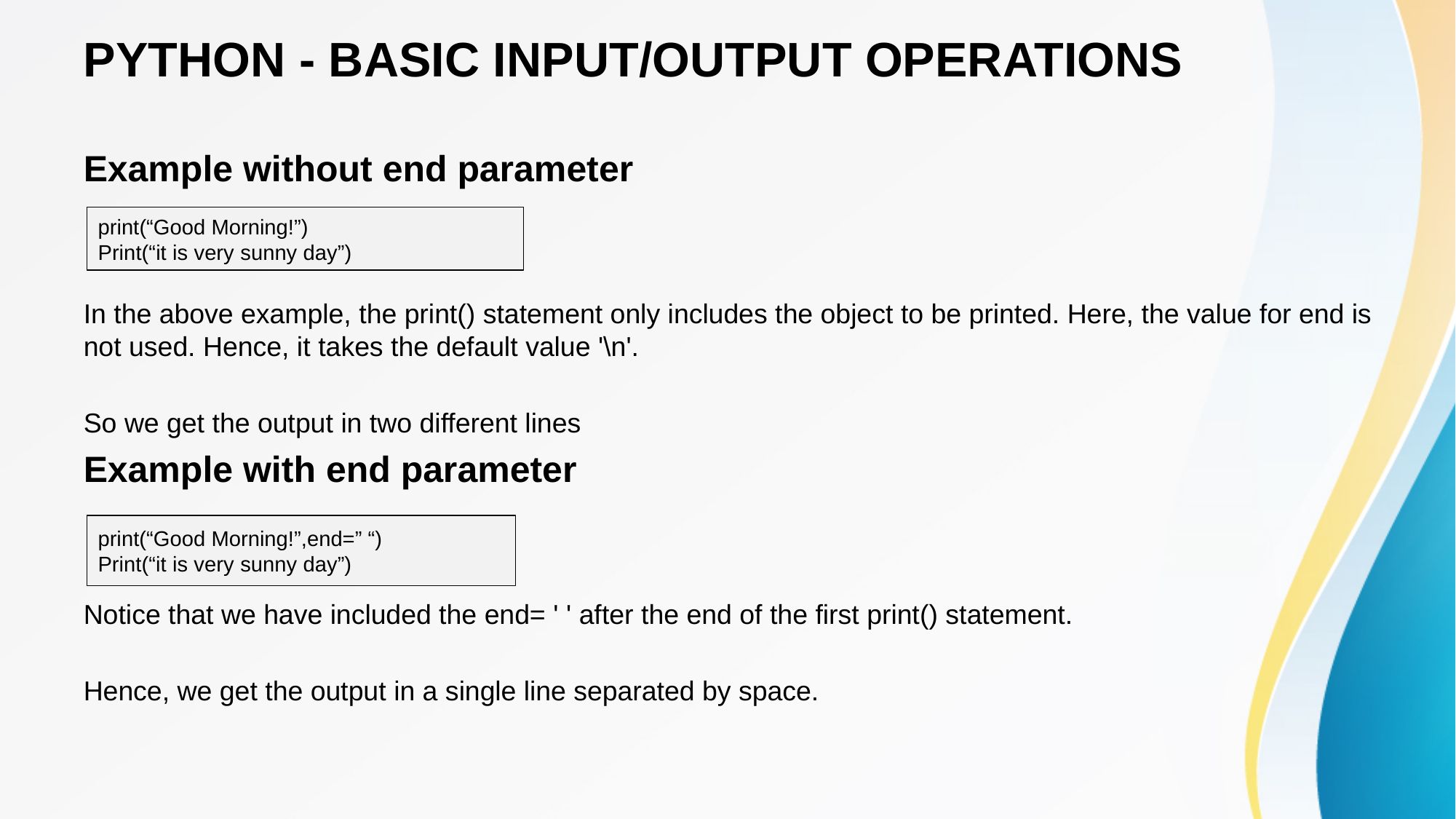

# PYTHON - BASIC INPUT/OUTPUT OPERATIONS
Example without end parameter

In the above example, the print() statement only includes the object to be printed. Here, the value for end is not used. Hence, it takes the default value '\n'.

So we get the output in two different lines
Example with end parameter

Notice that we have included the end= ' ' after the end of the first print() statement.

Hence, we get the output in a single line separated by space.
print(“Good Morning!”)
Print(“it is very sunny day”)

print(“Good Morning!”,end=” “)
Print(“it is very sunny day”)